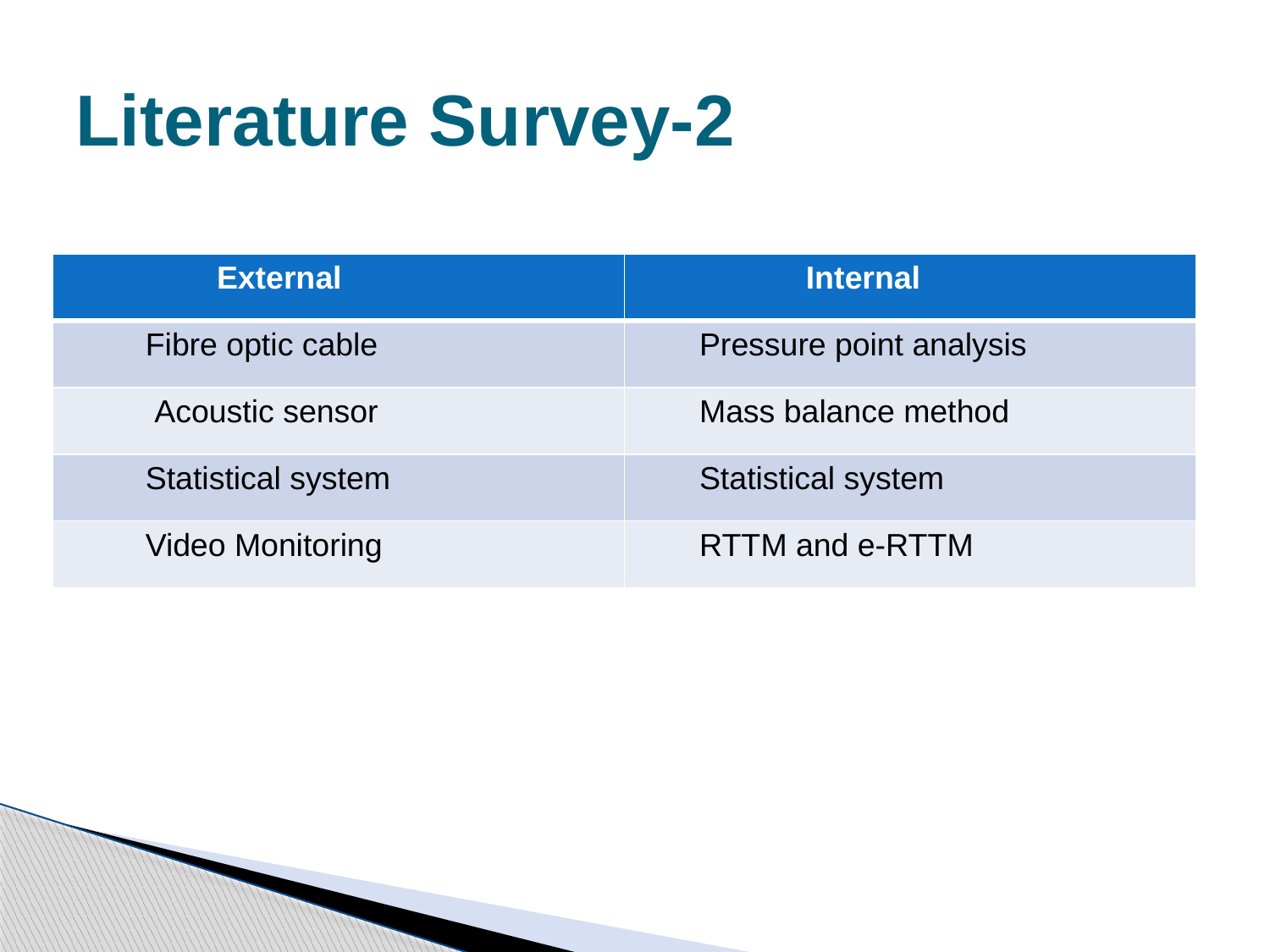

# Literature Survey-2
| External | Internal |
| --- | --- |
| Fibre optic cable | Pressure point analysis |
| Acoustic sensor | Mass balance method |
| Statistical system | Statistical system |
| Video Monitoring | RTTM and e-RTTM |